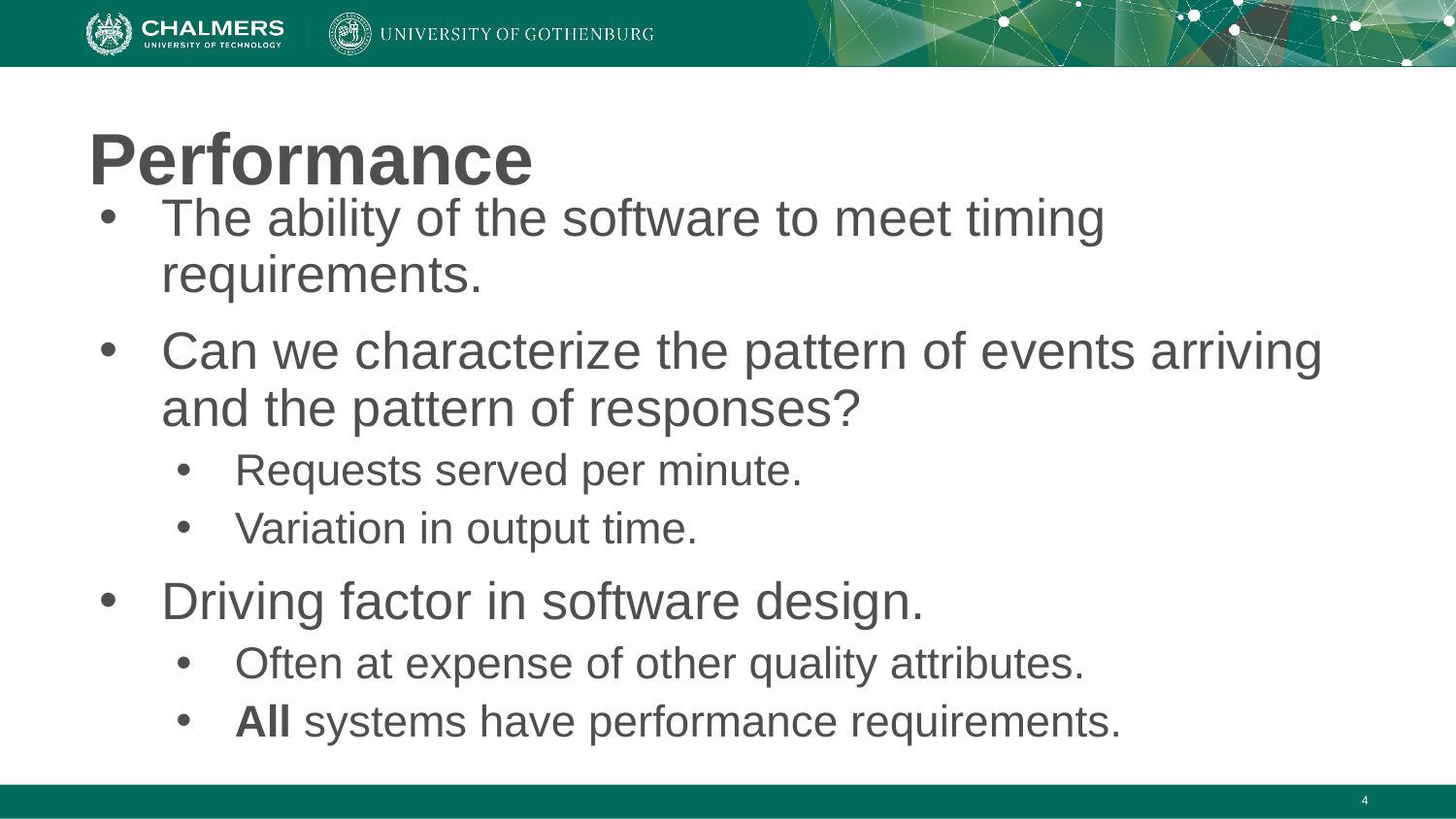

# Performance
The ability of the software to meet timing requirements.
Can we characterize the pattern of events arriving and the pattern of responses?
Requests served per minute.
Variation in output time.
Driving factor in software design.
Often at expense of other quality attributes.
All systems have performance requirements.
4